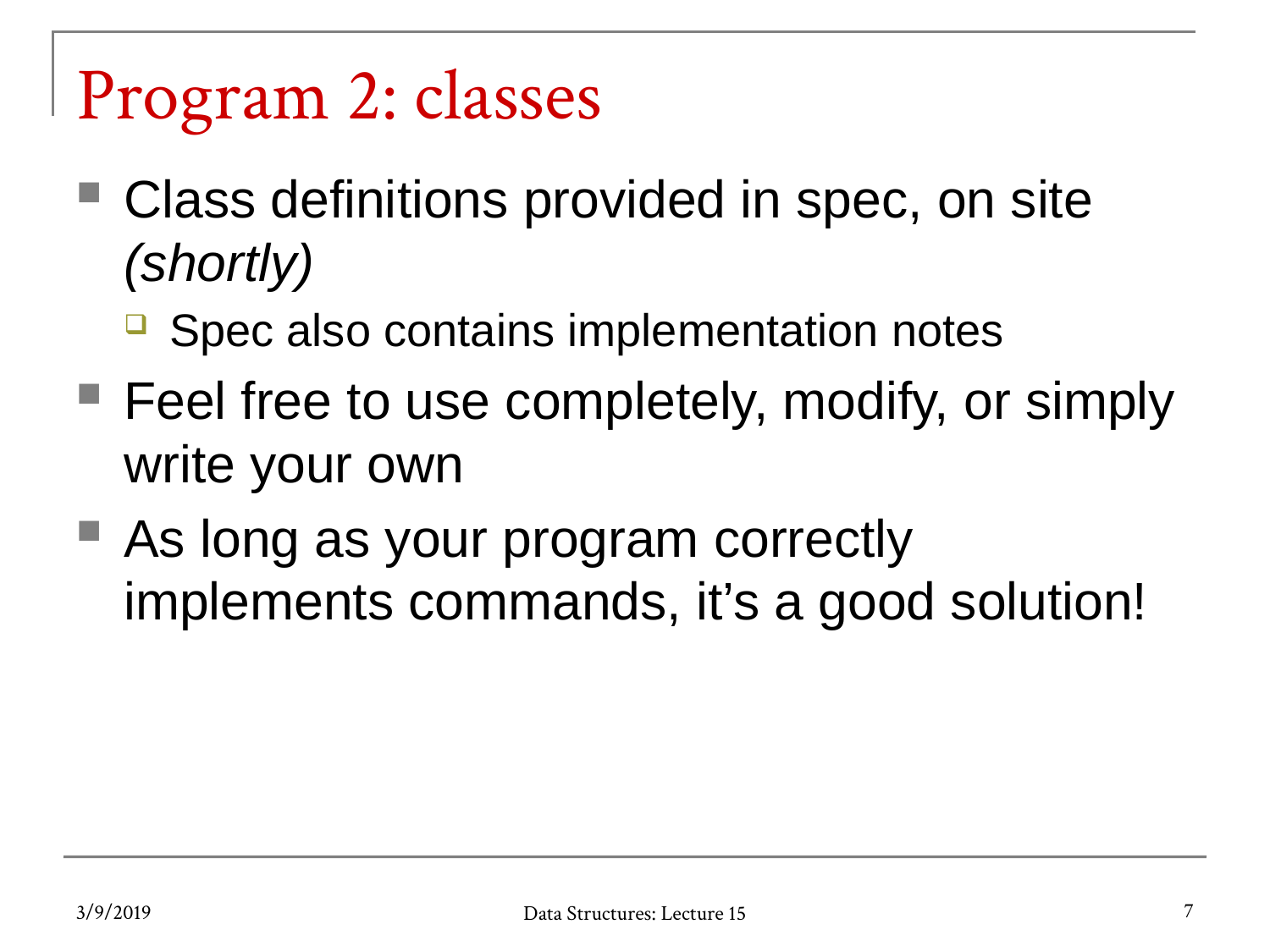

# Program 2: classes
Class definitions provided in spec, on site (shortly)
Spec also contains implementation notes
Feel free to use completely, modify, or simply write your own
As long as your program correctly implements commands, it’s a good solution!
3/9/2019
7
Data Structures: Lecture 15